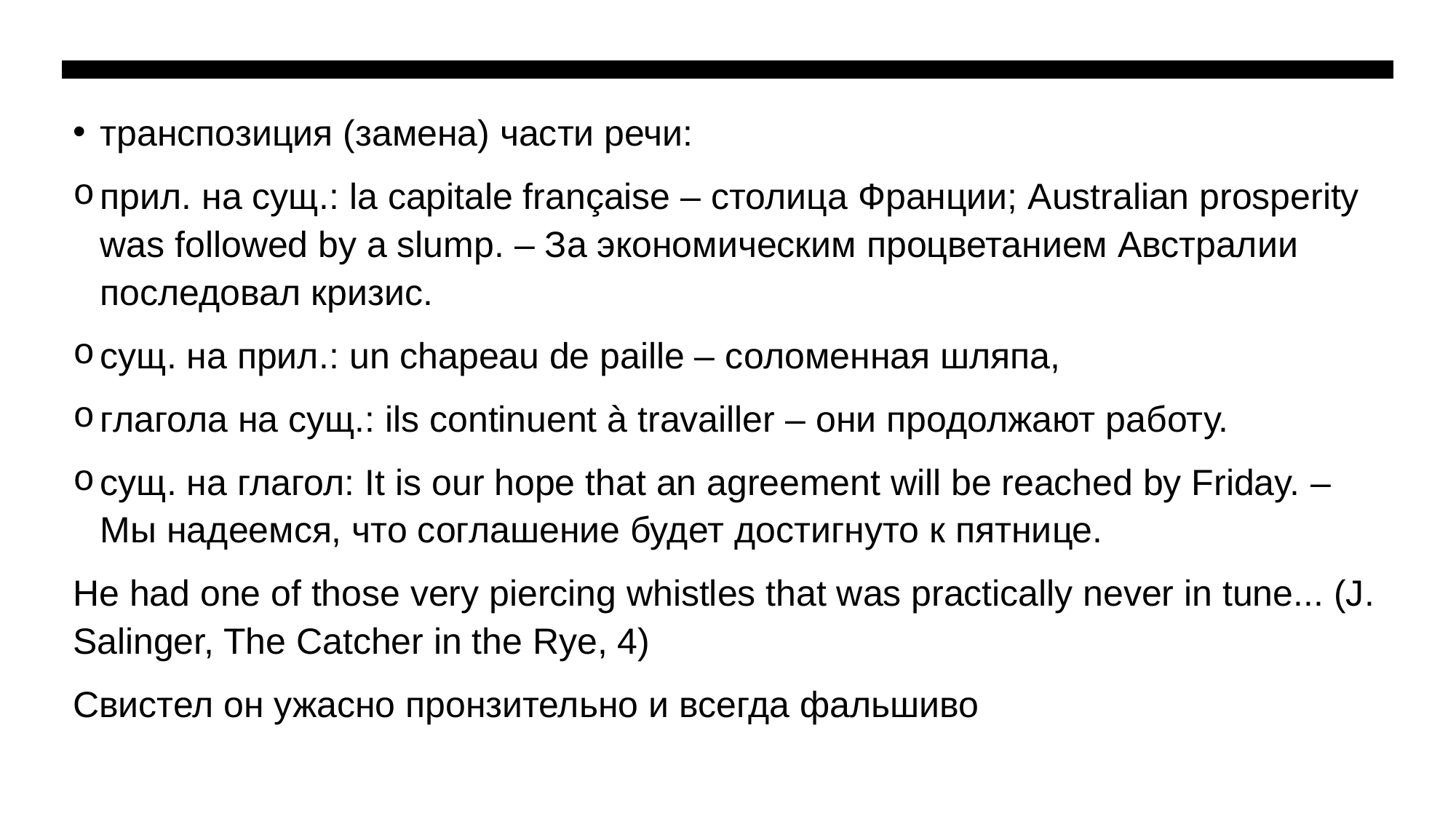

транспозиция (замена) части речи:
прил. на сущ.: la capitale française – столица Франции; Australian prosperity was followed by a slump. – За экономическим процветанием Австралии последовал кризис.
сущ. на прил.: un chapeau de paille – соломенная шляпа,
глагола на сущ.: ils continuent à travailler – они продолжают работу.
сущ. на глагол: It is our hope that an agreement will be reached by Friday. – Мы надеемся, что соглашение будет достигнуто к пятнице.
He had one of those very piercing whistles that was practically never in tune... (J. Salinger, The Catcher in the Rye, 4)
Свистел он ужасно пронзительно и всегда фальшиво